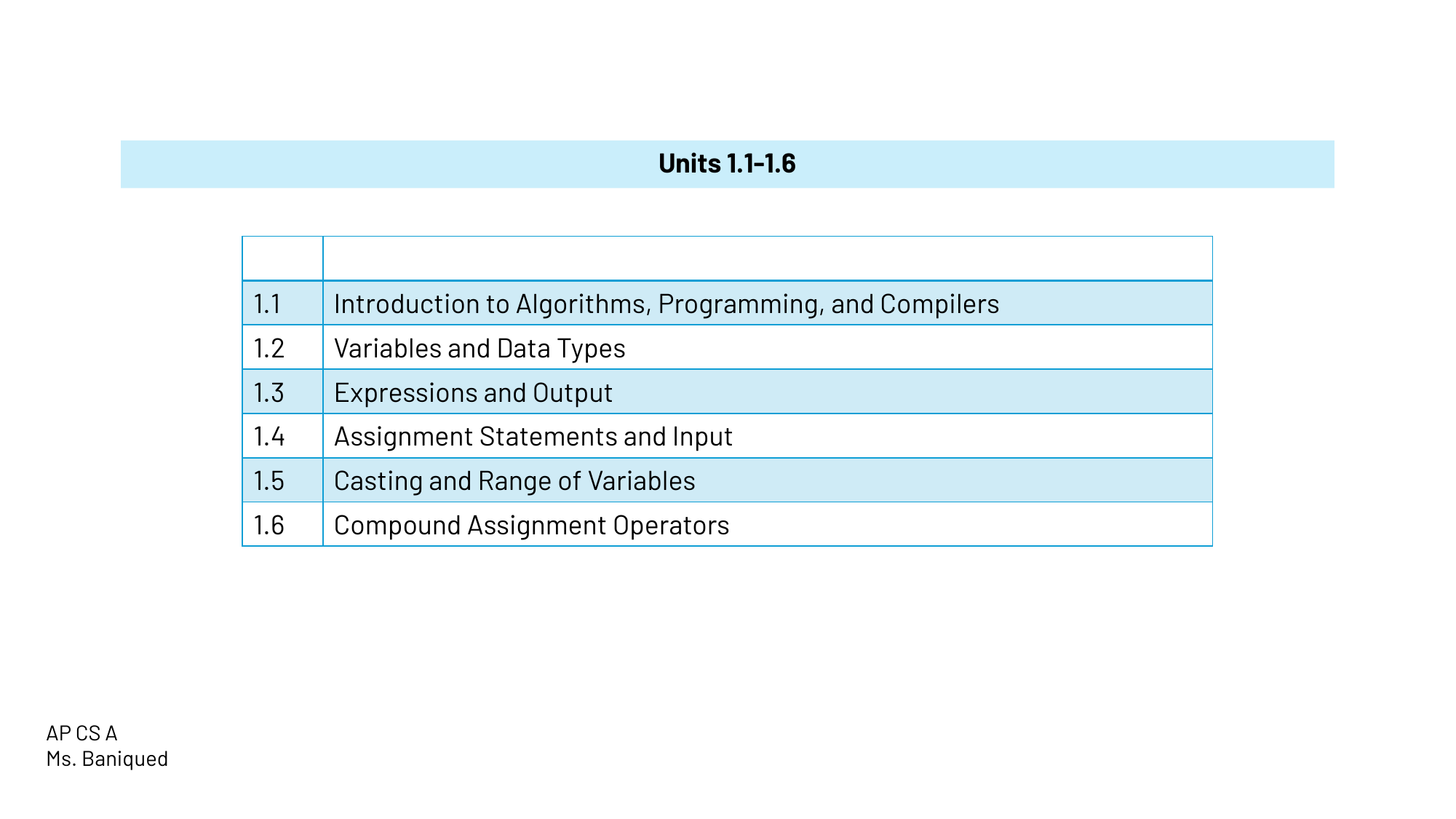

Units 1.1-1.6
|  |  |
| --- | --- |
| 1.1 | Introduction to Algorithms, Programming, and Compilers |
| 1.2 | Variables and Data Types |
| 1.3 | Expressions and Output |
| 1.4 | Assignment Statements and Input |
| 1.5 | Casting and Range of Variables |
| 1.6 | Compound Assignment Operators |
AP CS A
Ms. Baniqued